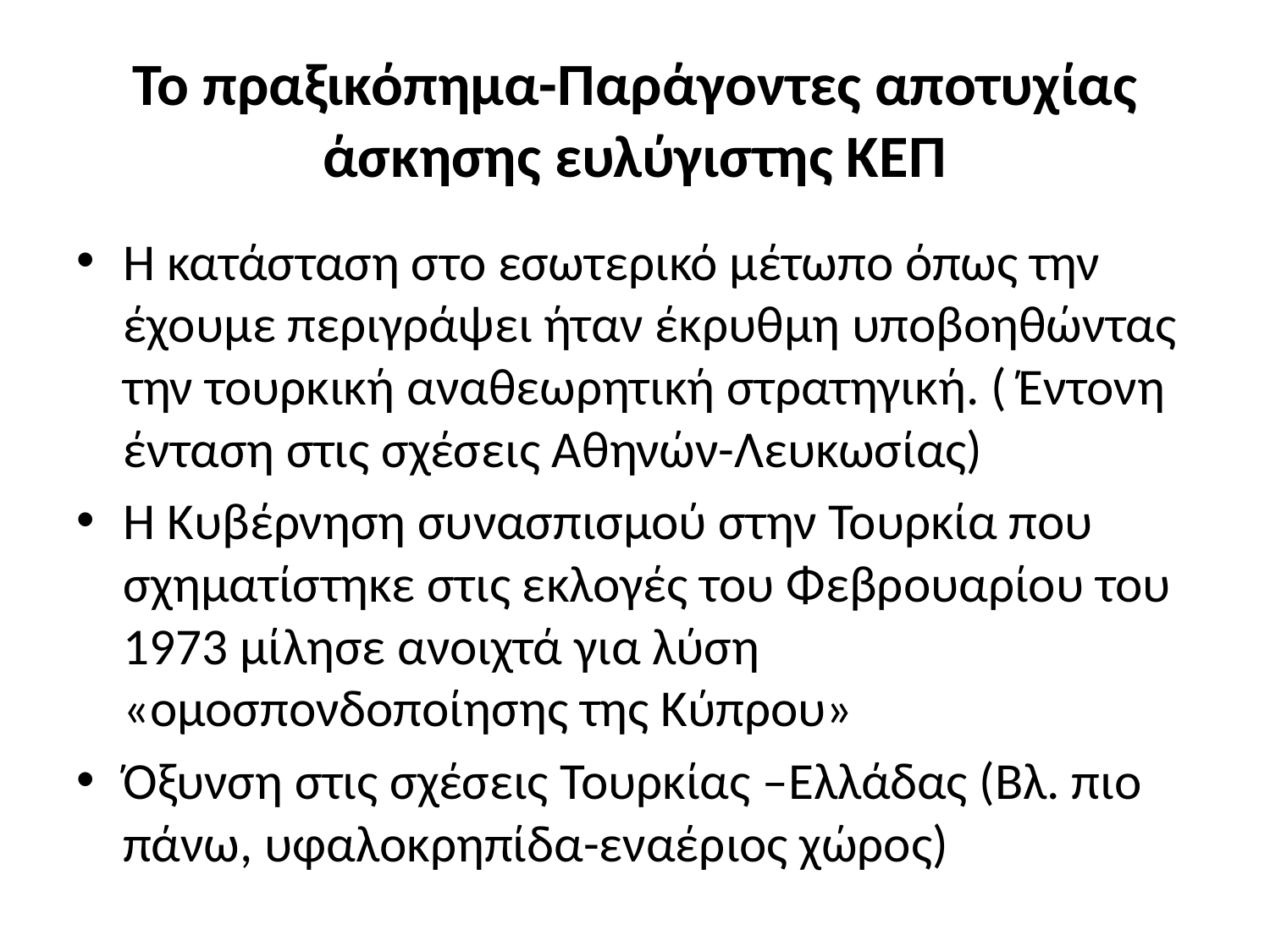

# Το πραξικόπημα-Παράγοντες αποτυχίας άσκησης ευλύγιστης ΚΕΠ
Η κατάσταση στο εσωτερικό μέτωπο όπως την έχουμε περιγράψει ήταν έκρυθμη υποβοηθώντας την τουρκική αναθεωρητική στρατηγική. ( Έντονη ένταση στις σχέσεις Αθηνών-Λευκωσίας)
Η Κυβέρνηση συνασπισμού στην Τουρκία που σχηματίστηκε στις εκλογές του Φεβρουαρίου του 1973 μίλησε ανοιχτά για λύση «ομοσπονδοποίησης της Κύπρου»
Όξυνση στις σχέσεις Τουρκίας –Ελλάδας (Βλ. πιο πάνω, υφαλοκρηπίδα-εναέριος χώρος)